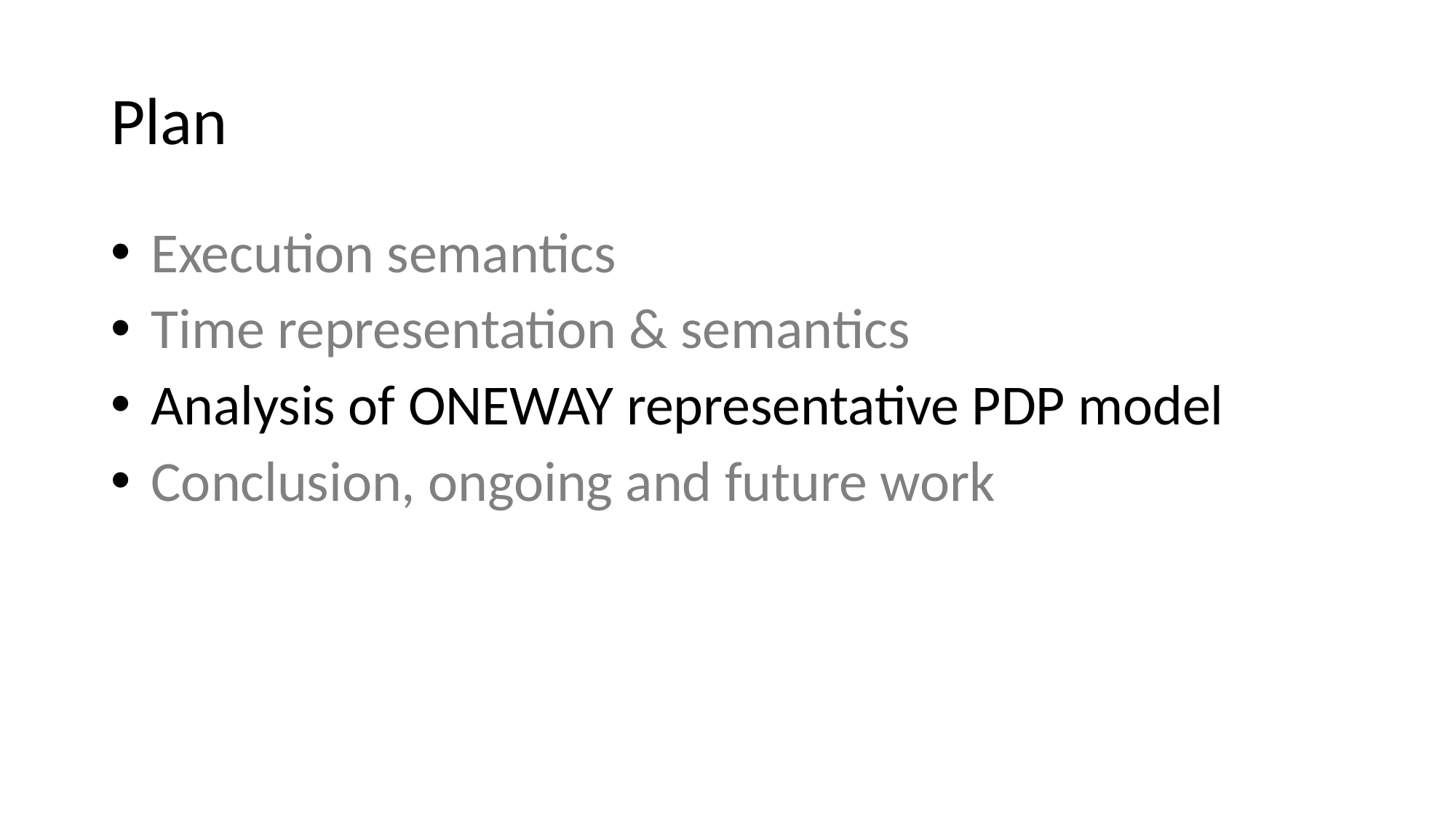

# Plan
 Execution semantics
 Time representation & semantics
 Analysis of ONEWAY representative PDP model
 Conclusion, ongoing and future work